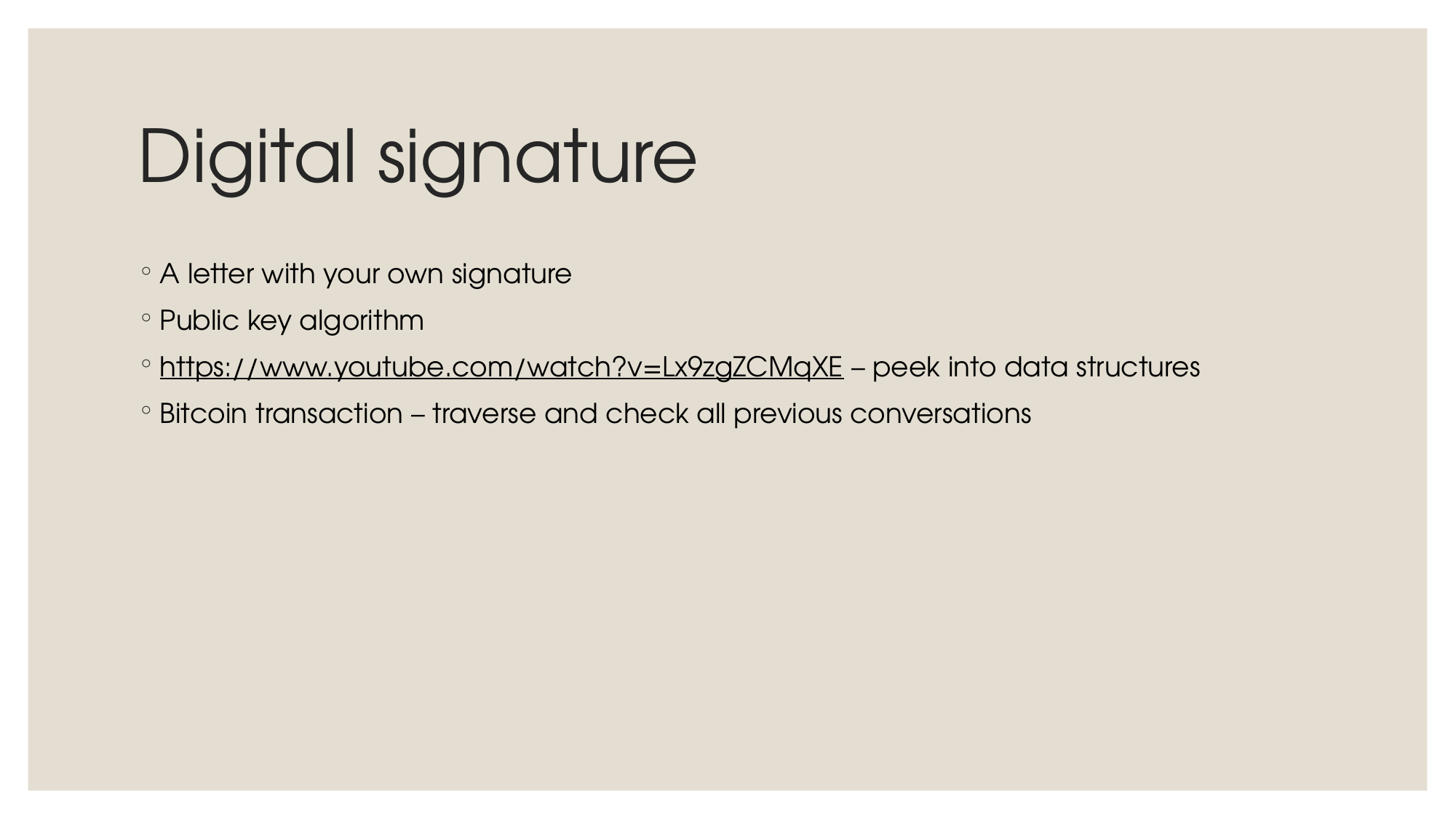

# Digital signature
A letter with your own signature
Public key algorithm
https://www.youtube.com/watch?v=Lx9zgZCMqXE – peek into data structures
Bitcoin transaction – traverse and check all previous conversations